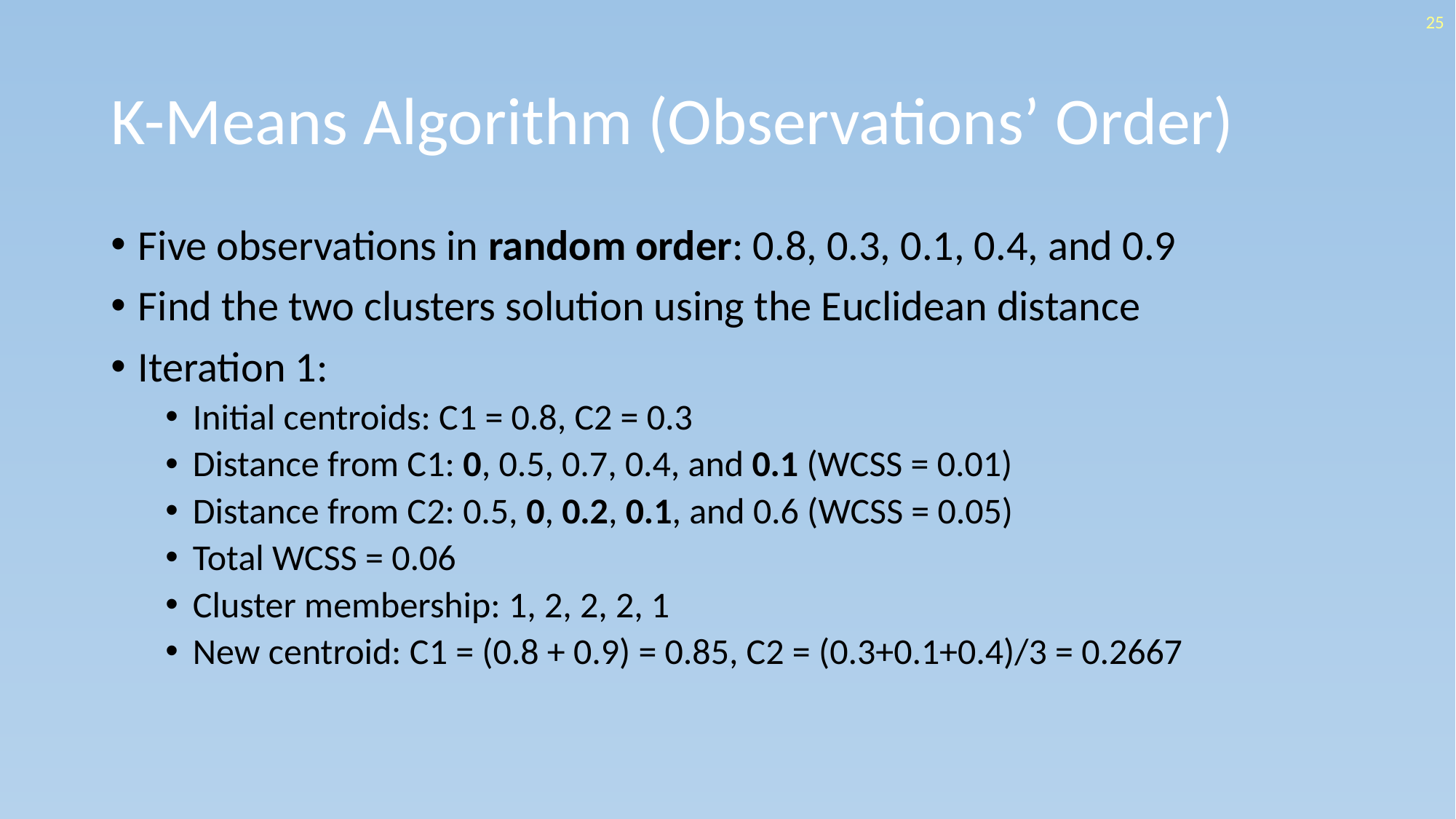

25
# K-Means Algorithm (Observations’ Order)
Five observations in random order: 0.8, 0.3, 0.1, 0.4, and 0.9
Find the two clusters solution using the Euclidean distance
Iteration 1:
Initial centroids: C1 = 0.8, C2 = 0.3
Distance from C1: 0, 0.5, 0.7, 0.4, and 0.1 (WCSS = 0.01)
Distance from C2: 0.5, 0, 0.2, 0.1, and 0.6 (WCSS = 0.05)
Total WCSS = 0.06
Cluster membership: 1, 2, 2, 2, 1
New centroid: C1 = (0.8 + 0.9) = 0.85, C2 = (0.3+0.1+0.4)/3 = 0.2667